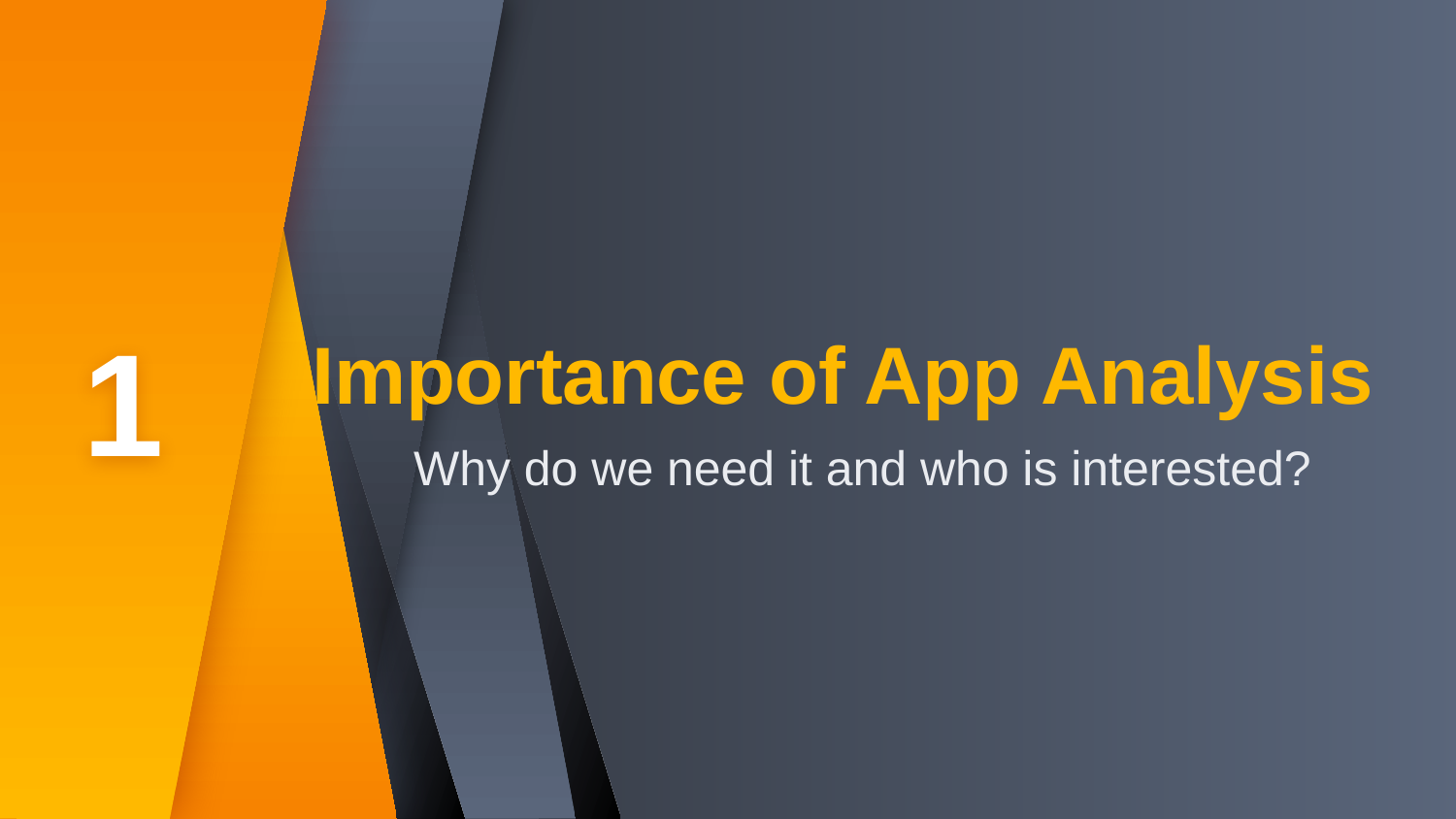

1
# Importance of App Analysis
Why do we need it and who is interested?